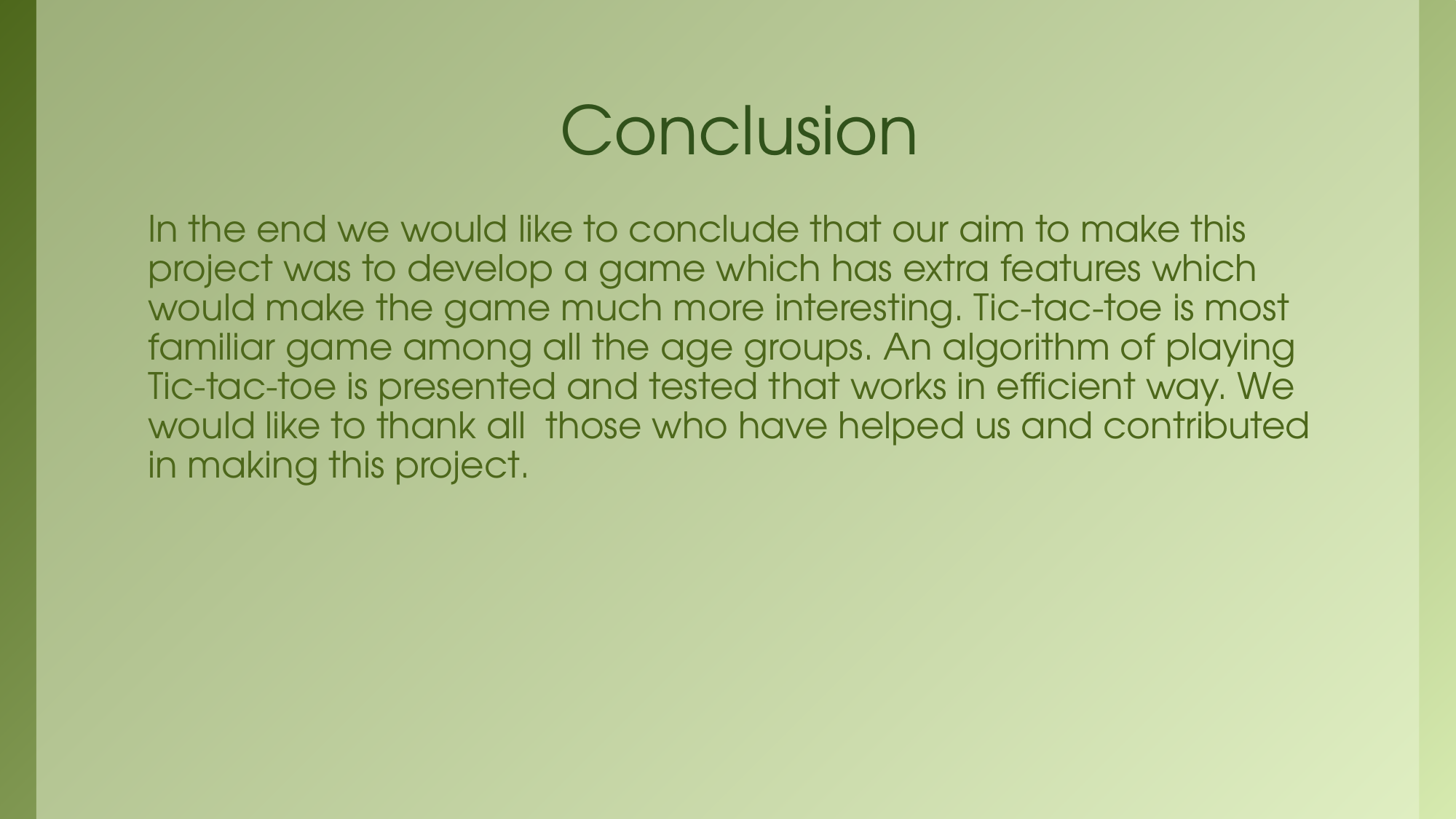

# Conclusion
In the end we would like to conclude that our aim to make this project was to develop a game which has extra features which would make the game much more interesting. Tic-tac-toe is most familiar game among all the age groups. An algorithm of playing Tic-tac-toe is presented and tested that works in efficient way. We would like to thank all  those who have helped us and contributed in making this project.